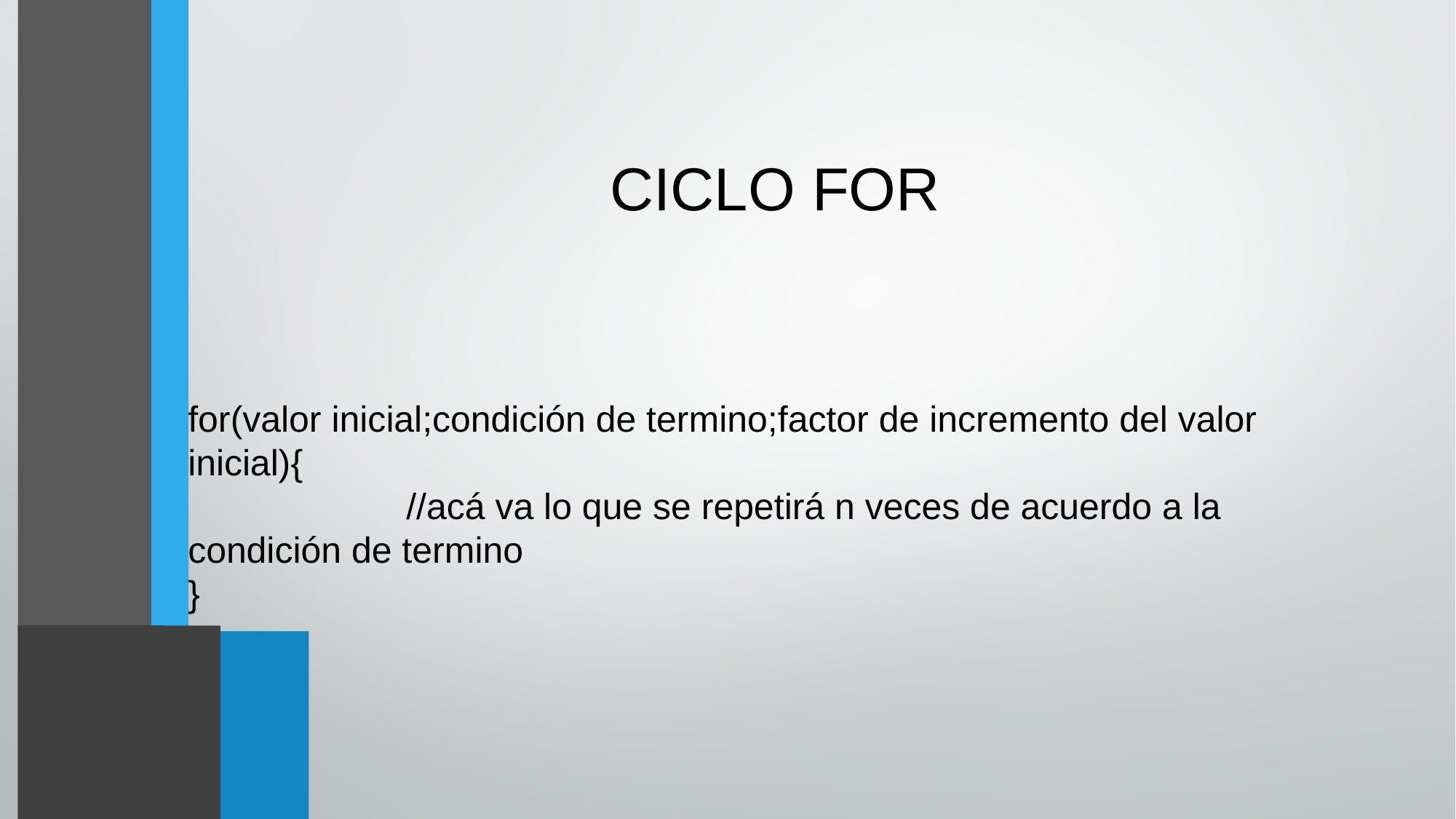

CICLO FOR
for(valor inicial;condición de termino;factor de incremento del valor inicial){
  		//acá va lo que se repetirá n veces de acuerdo a la condición de termino
}